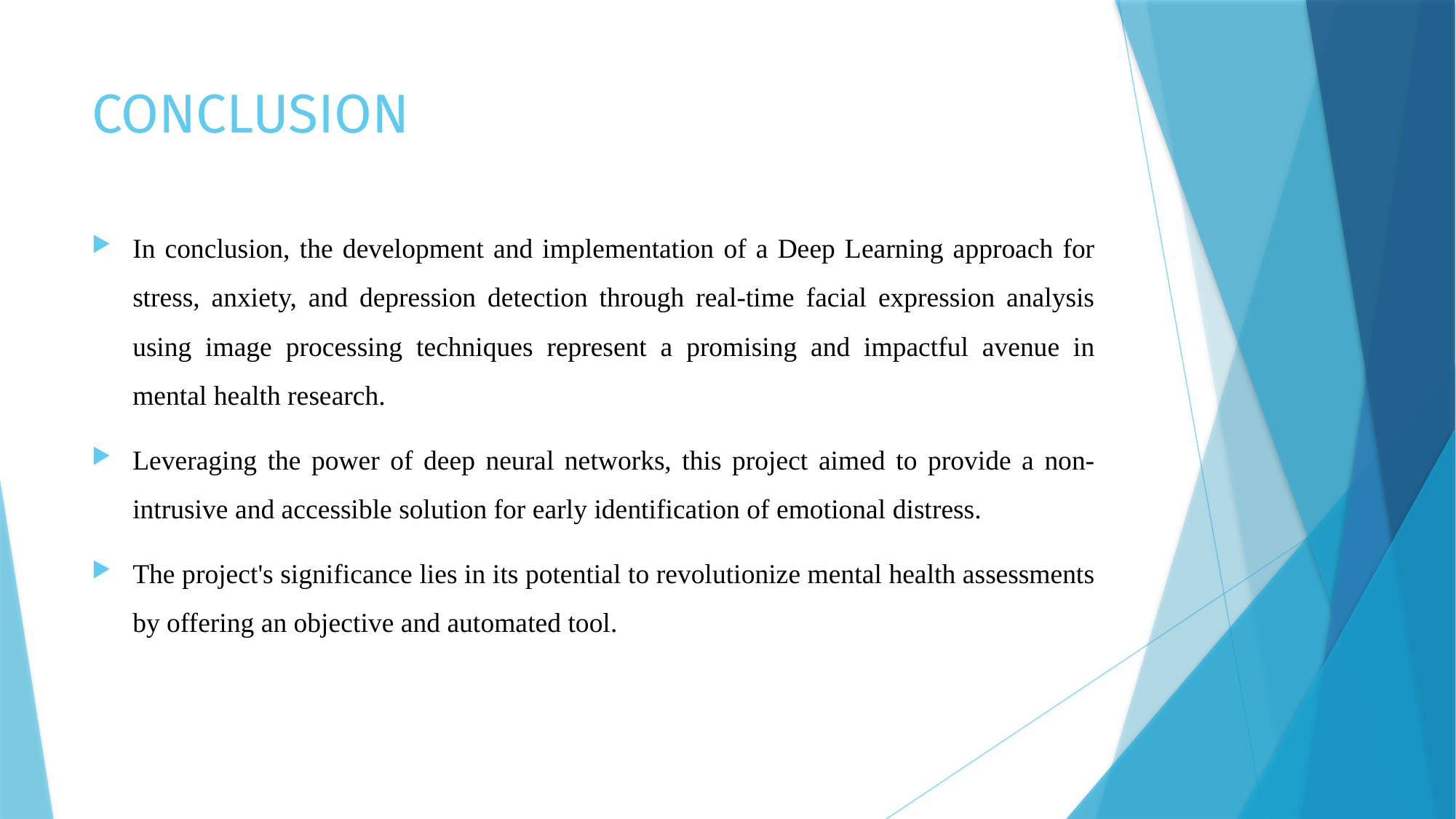

# CONCLUSION
In conclusion, the development and implementation of a Deep Learning approach for stress, anxiety, and depression detection through real-time facial expression analysis using image processing techniques represent a promising and impactful avenue in mental health research.
Leveraging the power of deep neural networks, this project aimed to provide a non-intrusive and accessible solution for early identification of emotional distress.
The project's significance lies in its potential to revolutionize mental health assessments by offering an objective and automated tool.